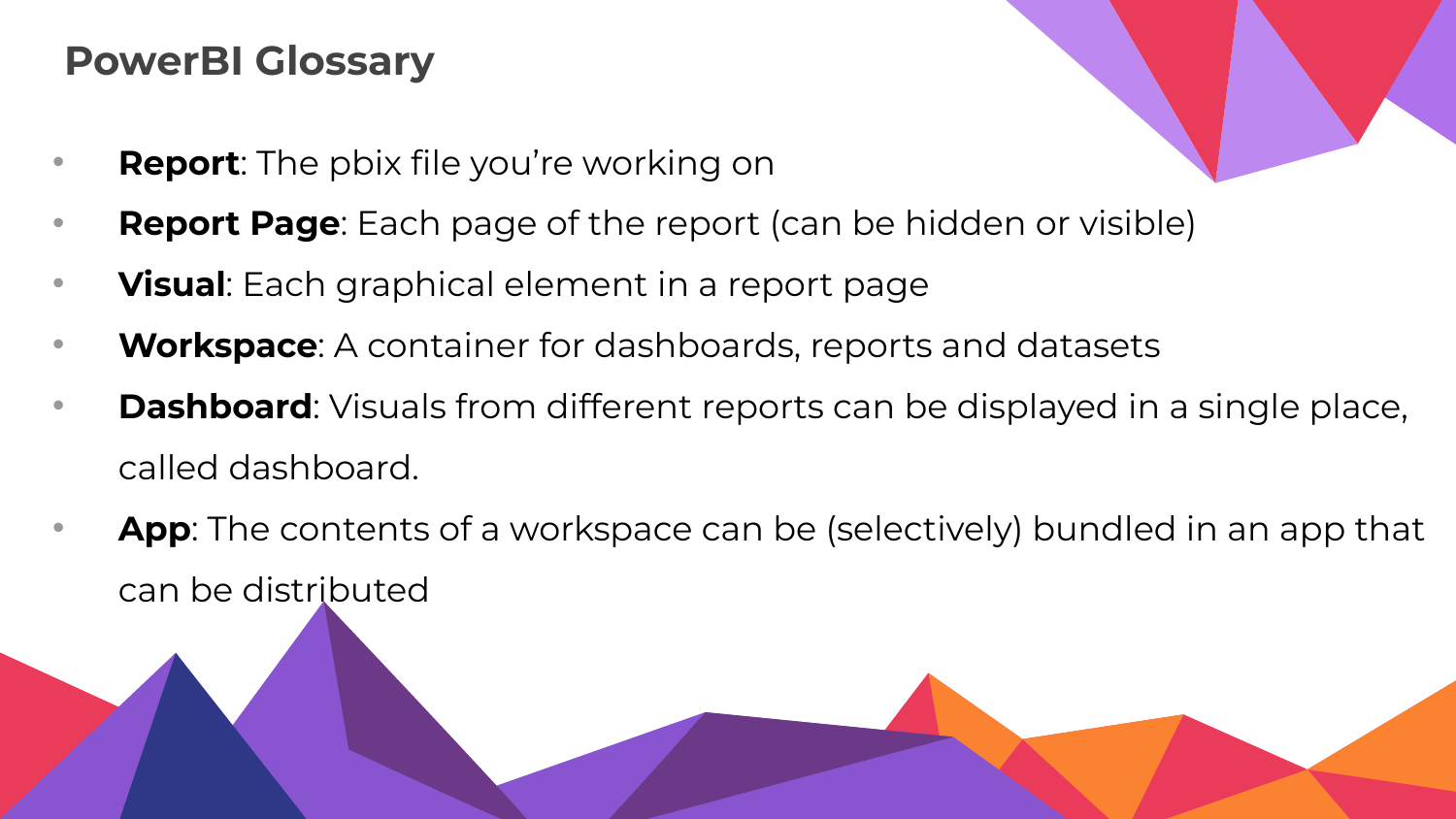

# PowerBI Glossary
Report: The pbix file you’re working on
Report Page: Each page of the report (can be hidden or visible)
Visual: Each graphical element in a report page
Workspace: A container for dashboards, reports and datasets
Dashboard: Visuals from different reports can be displayed in a single place, called dashboard.
App: The contents of a workspace can be (selectively) bundled in an app that can be distributed